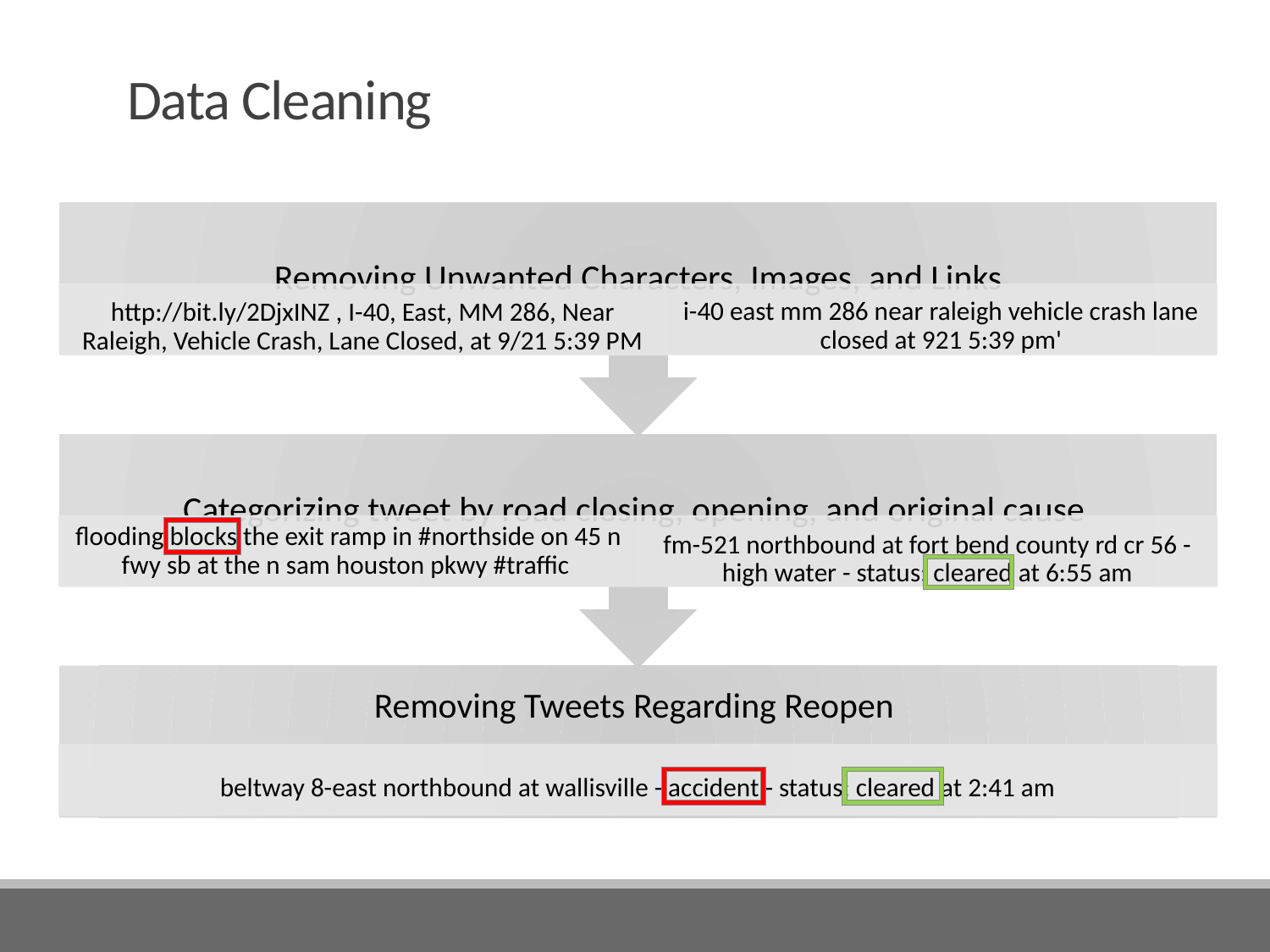

# Data Cleaning
Removing Tweets Regarding Reopen

beltway 8-east northbound at wallisville - accident - status: cleared at 2:41 am

Categorizing tweet by road closing, opening, and original cause
flooding blocks the exit ramp in #northside on 45 n fwy sb at the n sam houston pkwy #traffic

fm-521 northbound at fort bend county rd cr 56 - high water - status: cleared at 6:55 am

Removing Unwanted Characters, Images, and Links

http://bit.ly/2DjxINZ , I-40, East, MM 286, Near Raleigh, Vehicle Crash, Lane Closed, at 9/21 5:39 PM

i-40 east mm 286 near raleigh vehicle crash lane closed at 921 5:39 pm'